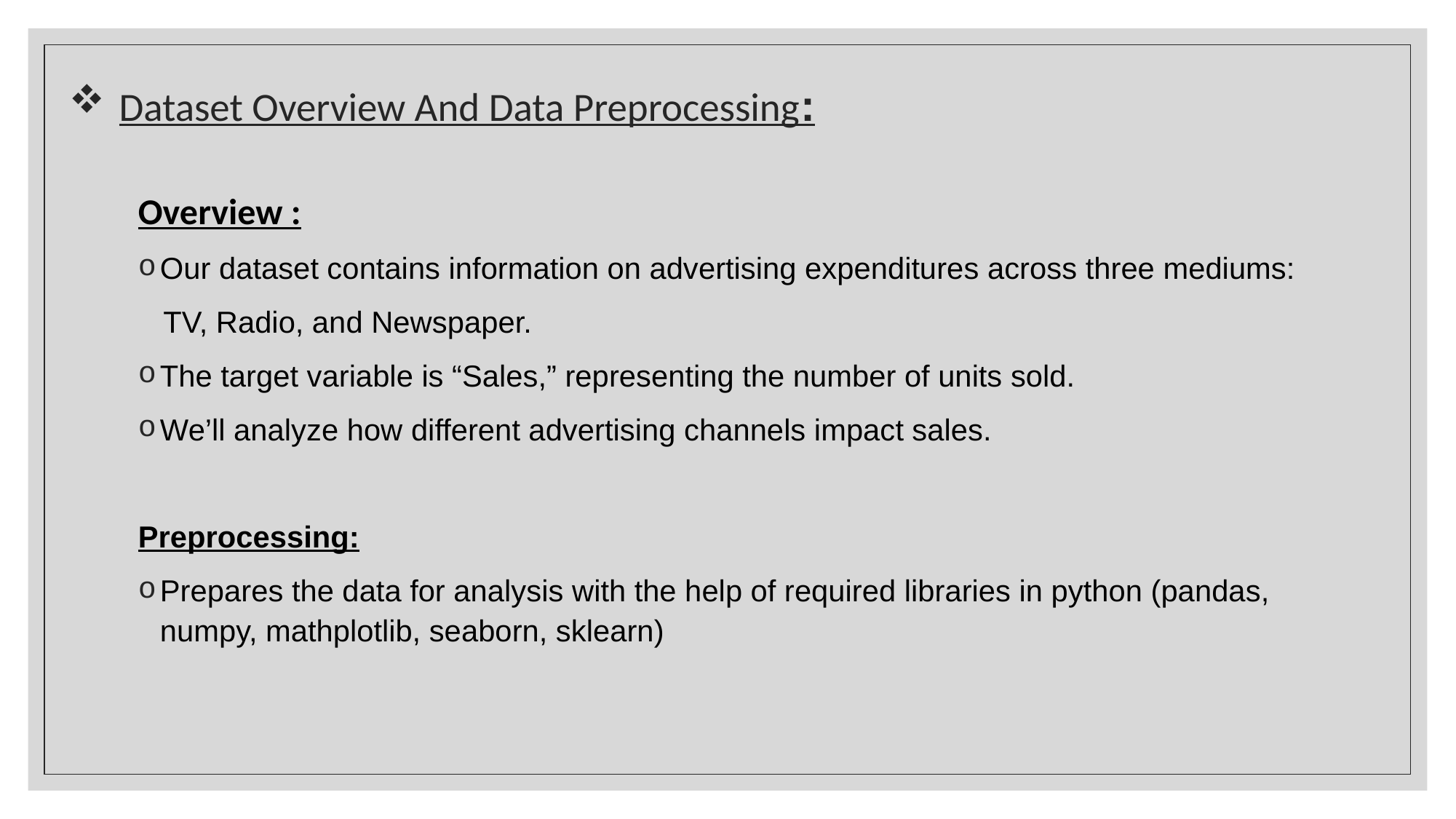

# Dataset Overview And Data Preprocessing:
Overview :
Our dataset contains information on advertising expenditures across three mediums:
   TV, Radio, and Newspaper.
The target variable is “Sales,” representing the number of units sold.
We’ll analyze how different advertising channels impact sales.

Preprocessing:
Prepares the data for analysis with the help of required libraries in python (pandas, numpy, mathplotlib, seaborn, sklearn)